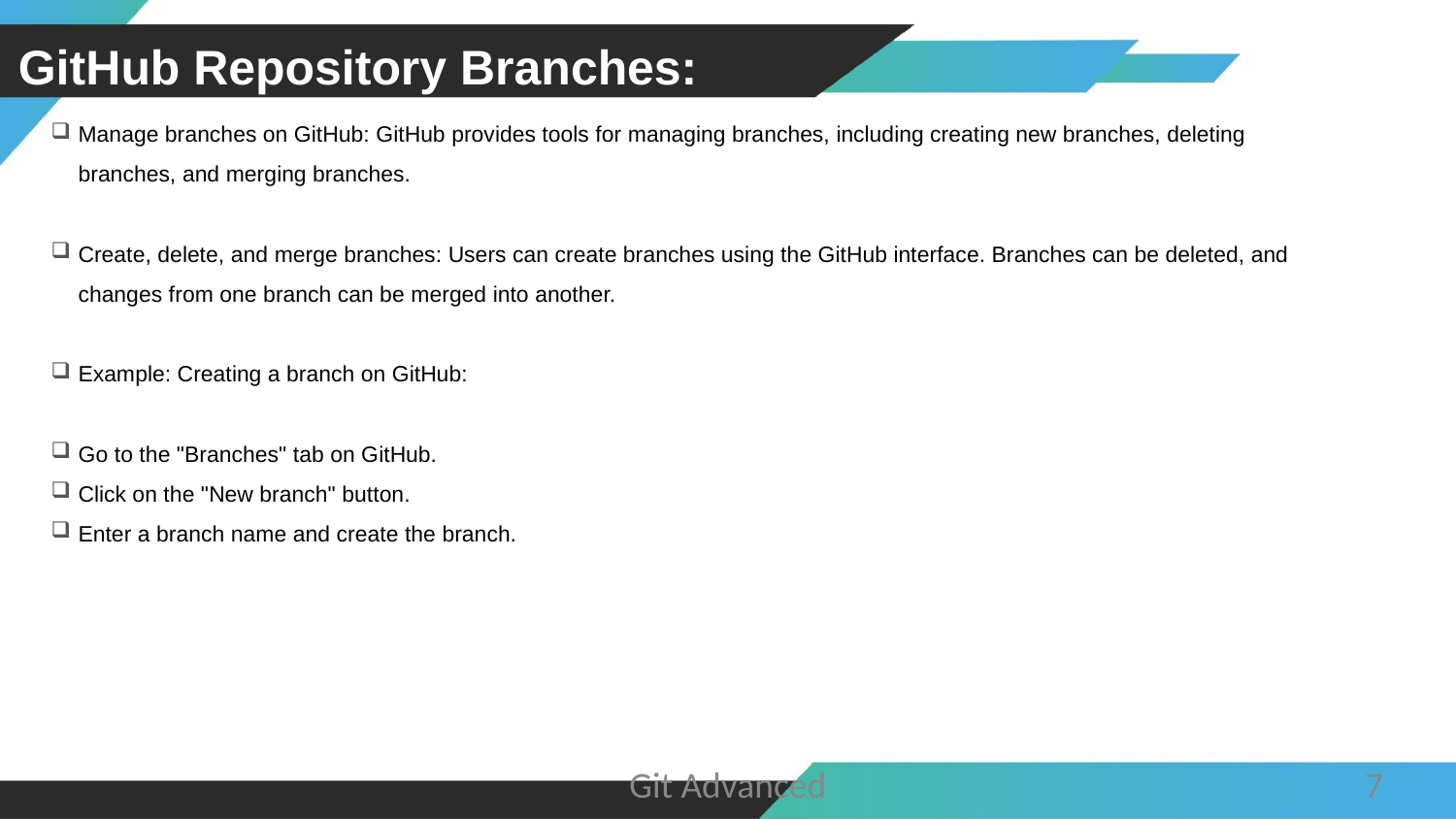

GitHub Repository Branches:
Manage branches on GitHub: GitHub provides tools for managing branches, including creating new branches, deleting branches, and merging branches.

Create, delete, and merge branches: Users can create branches using the GitHub interface. Branches can be deleted, and changes from one branch can be merged into another.

Example: Creating a branch on GitHub:

Go to the "Branches" tab on GitHub.
Click on the "New branch" button.
Enter a branch name and create the branch.
Git Advanced
7